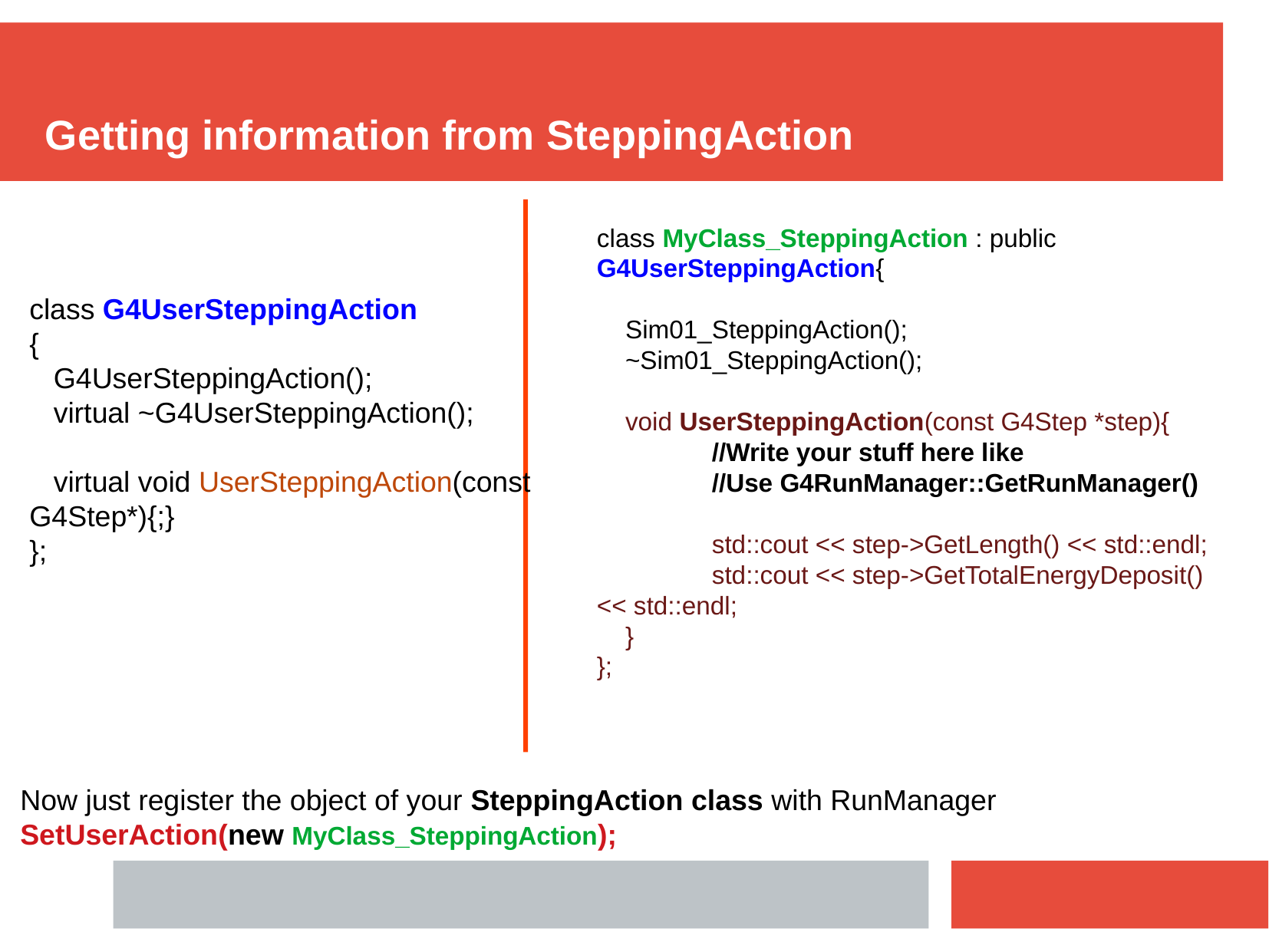

Getting information from SteppingAction

class MyClass_SteppingAction : public  G4UserSteppingAction{

    Sim01_SteppingAction();
    ~Sim01_SteppingAction();

    void UserSteppingAction(const G4Step *step){
	//Write your stuff here like
	//Use G4RunManager::GetRunManager()

	std::cout << step->GetLength() << std::endl;
	std::cout << step->GetTotalEnergyDeposit() << std::endl;
    }
};
class G4UserSteppingAction
{
   G4UserSteppingAction();
   virtual ~G4UserSteppingAction();

   virtual void UserSteppingAction(const G4Step*){;}
};
Now just register the object of your SteppingAction class with RunManager
SetUserAction(new MyClass_SteppingAction);